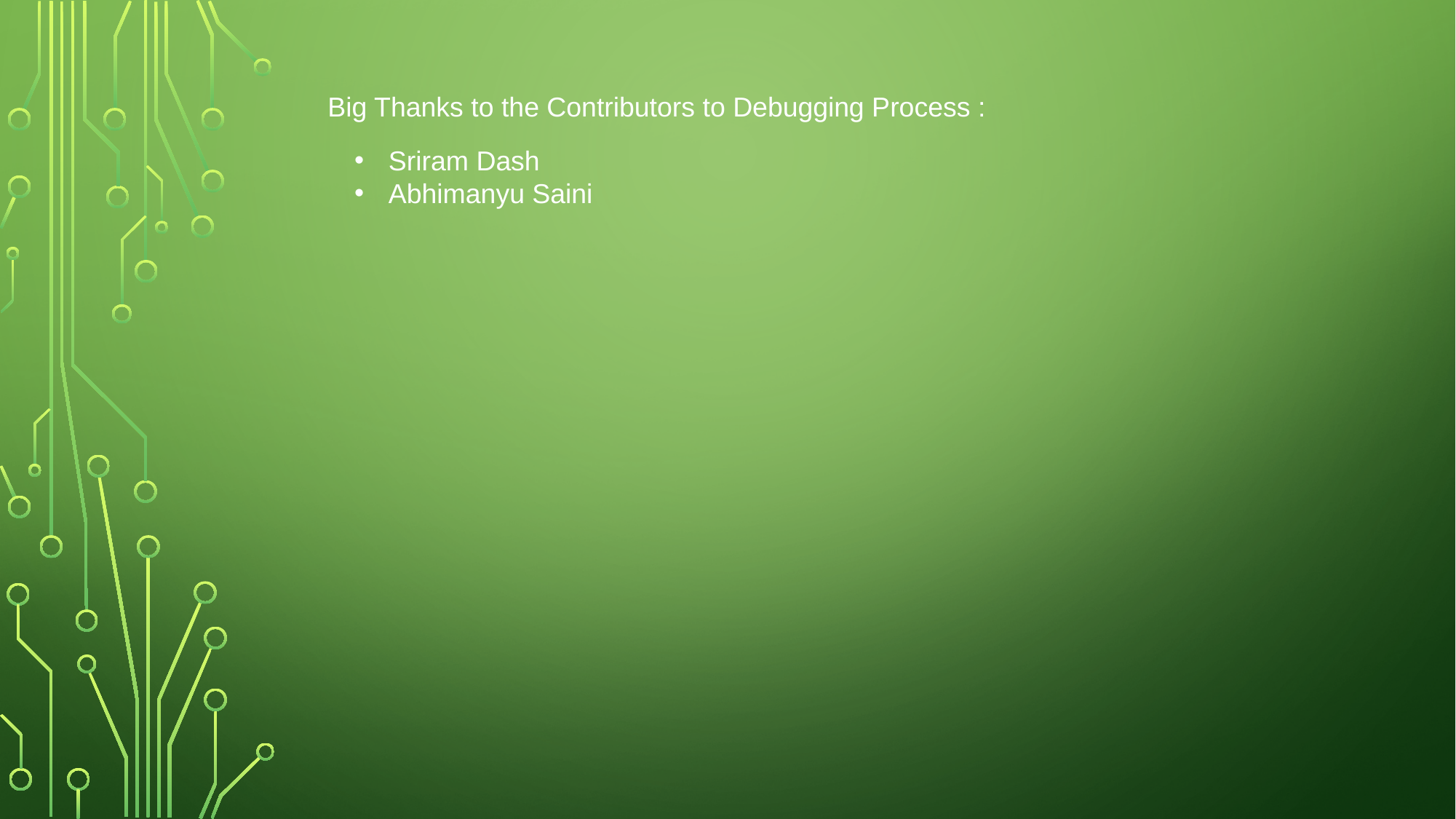

Big Thanks to the Contributors to Debugging Process :
Sriram Dash
Abhimanyu Saini